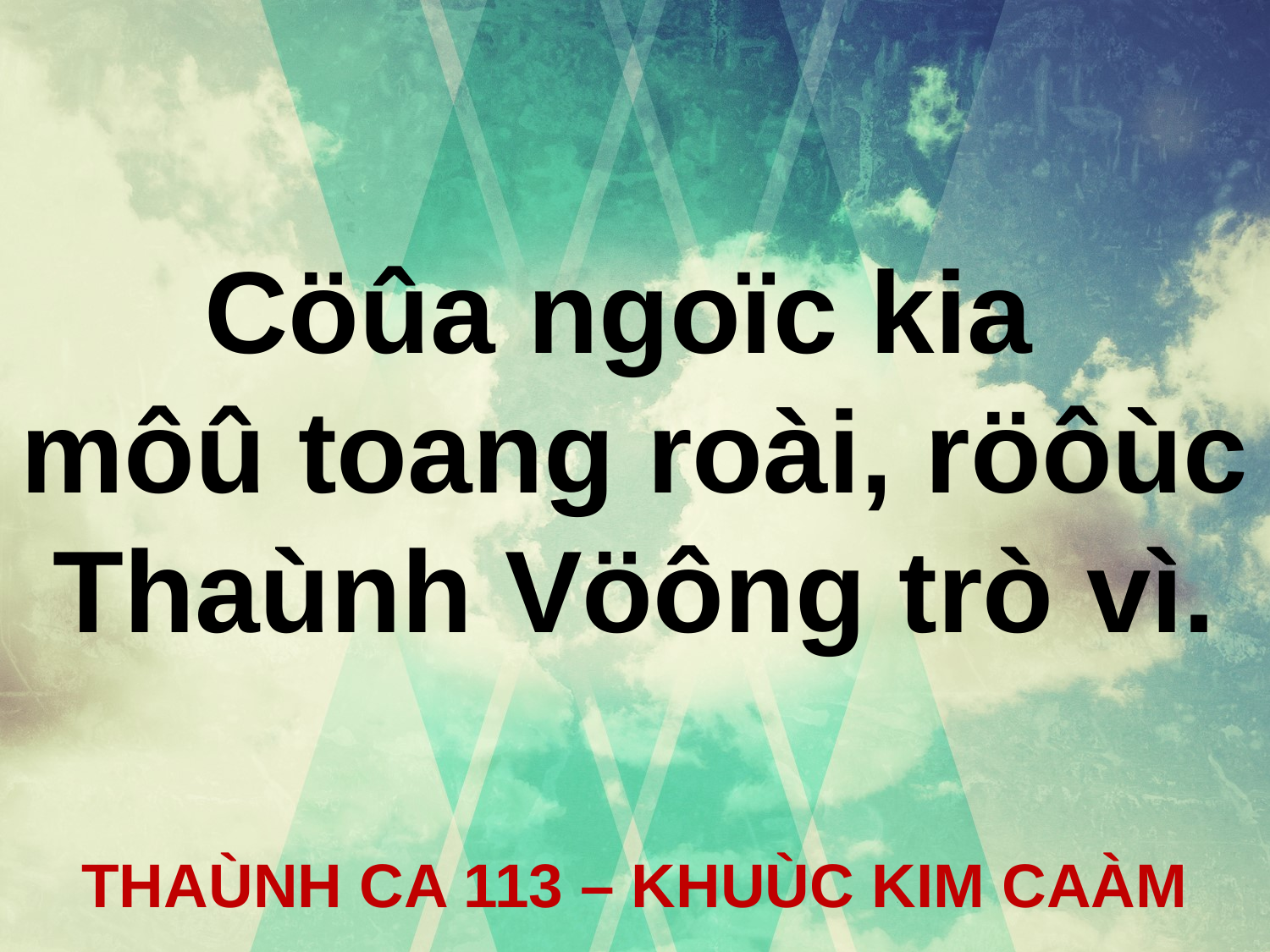

Cöûa ngoïc kia
môû toang roài, röôùc Thaùnh Vöông trò vì.
THAÙNH CA 113 – KHUÙC KIM CAÀM